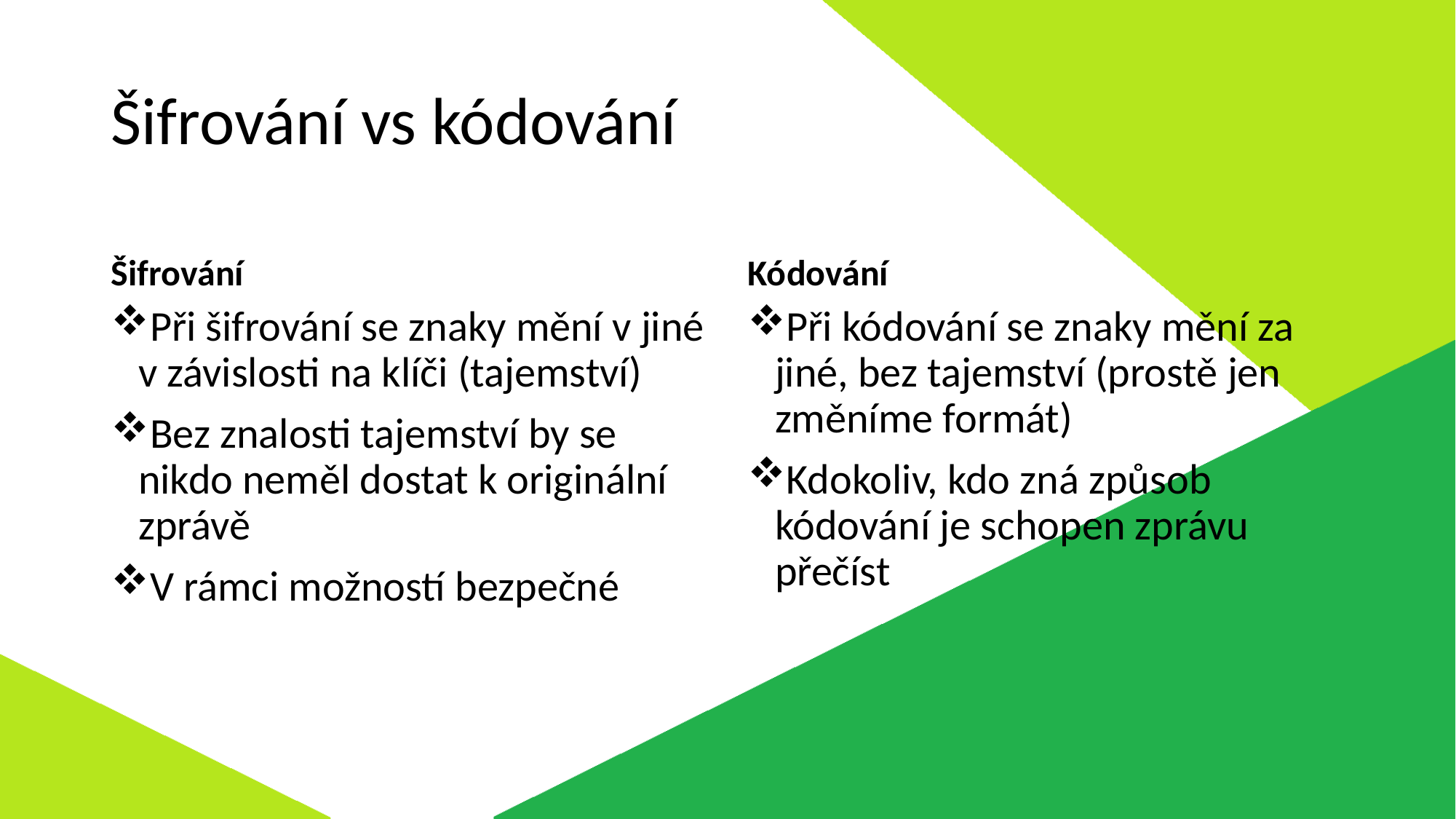

# Šifrování vs kódování
Šifrování
Kódování
Při šifrování se znaky mění v jiné v závislosti na klíči (tajemství)
Bez znalosti tajemství by se nikdo neměl dostat k originální zprávě
V rámci možností bezpečné
Při kódování se znaky mění za jiné, bez tajemství (prostě jen změníme formát)
Kdokoliv, kdo zná způsob kódování je schopen zprávu přečíst